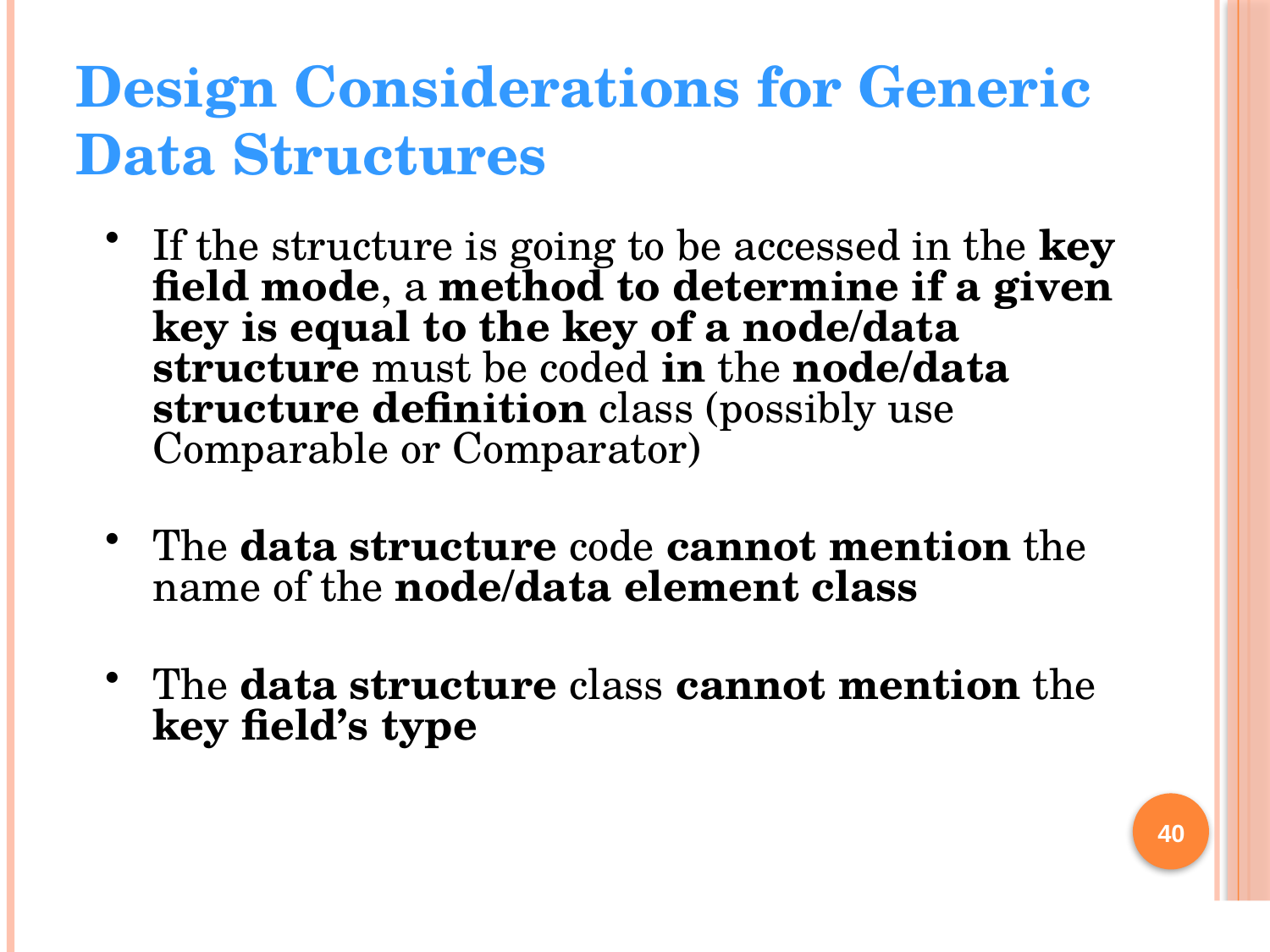

Design Considerations for Generic Data Structures
If the structure is going to be accessed in the key field mode, a method to determine if a given key is equal to the key of a node/data structure must be coded in the node/data structure definition class (possibly use Comparable or Comparator)

The data structure code cannot mention the name of the node/data element class

The data structure class cannot mention the key field’s type
40